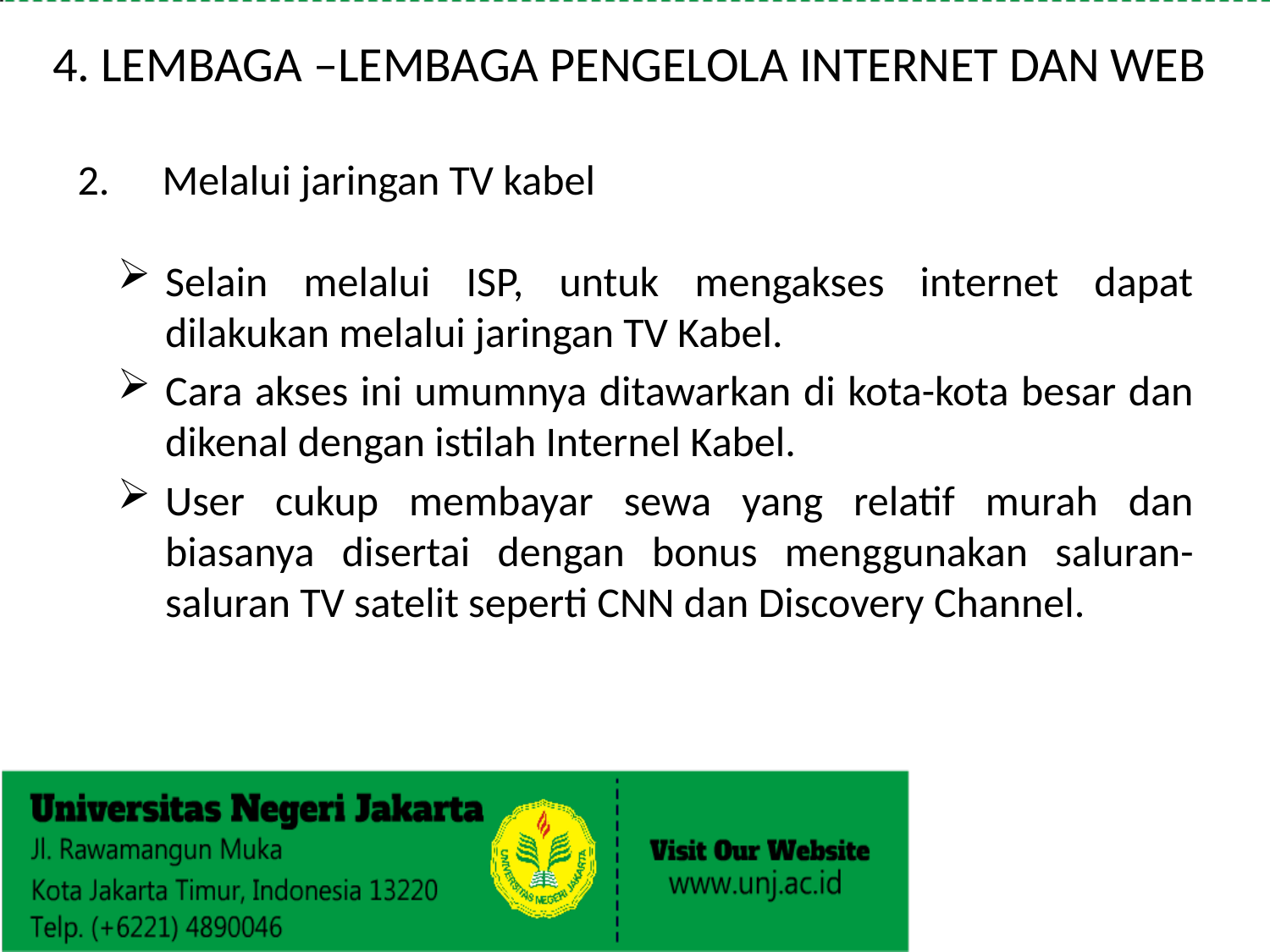

4. LEMBAGA –LEMBAGA PENGELOLA INTERNET DAN WEB
2.	Melalui jaringan TV kabel

Selain melalui ISP, untuk mengakses internet dapat dilakukan melalui jaringan TV Kabel.
Cara akses ini umumnya ditawarkan di kota-kota besar dan dikenal dengan istilah Internel Kabel.
User cukup membayar sewa yang relatif murah dan biasanya disertai dengan bonus menggunakan saluran-saluran TV satelit seperti CNN dan Discovery Channel.